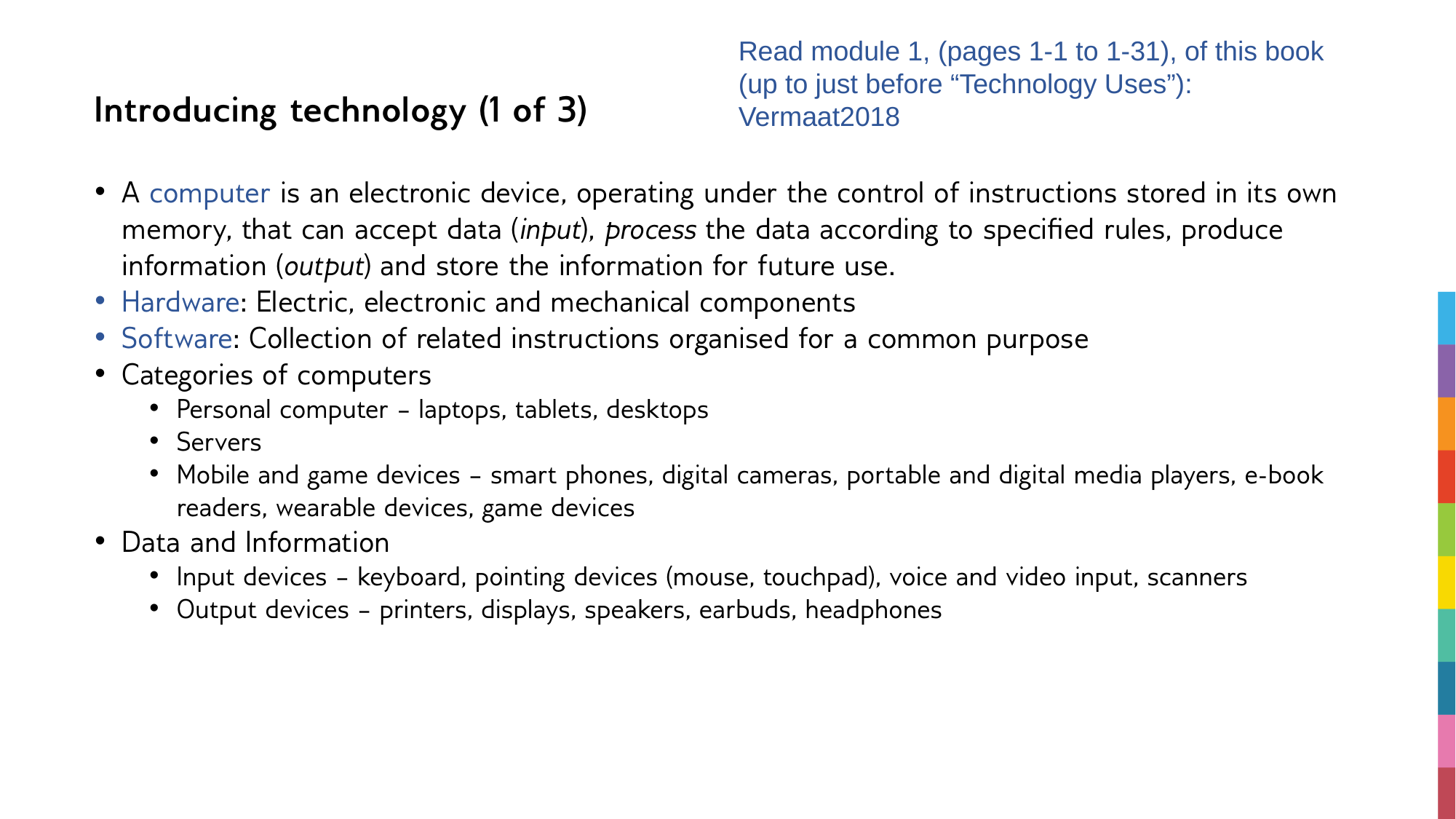

Read module 1, (pages 1-1 to 1-31), of this book (up to just before “Technology Uses”): Vermaat2018
# Introducing technology (1 of 3)
A computer is an electronic device, operating under the control of instructions stored in its own memory, that can accept data (input), process the data according to specified rules, produce information (output) and store the information for future use.
Hardware: Electric, electronic and mechanical components
Software: Collection of related instructions organised for a common purpose
Categories of computers
Personal computer – laptops, tablets, desktops
Servers
Mobile and game devices – smart phones, digital cameras, portable and digital media players, e-book readers, wearable devices, game devices
Data and Information
Input devices – keyboard, pointing devices (mouse, touchpad), voice and video input, scanners
Output devices – printers, displays, speakers, earbuds, headphones